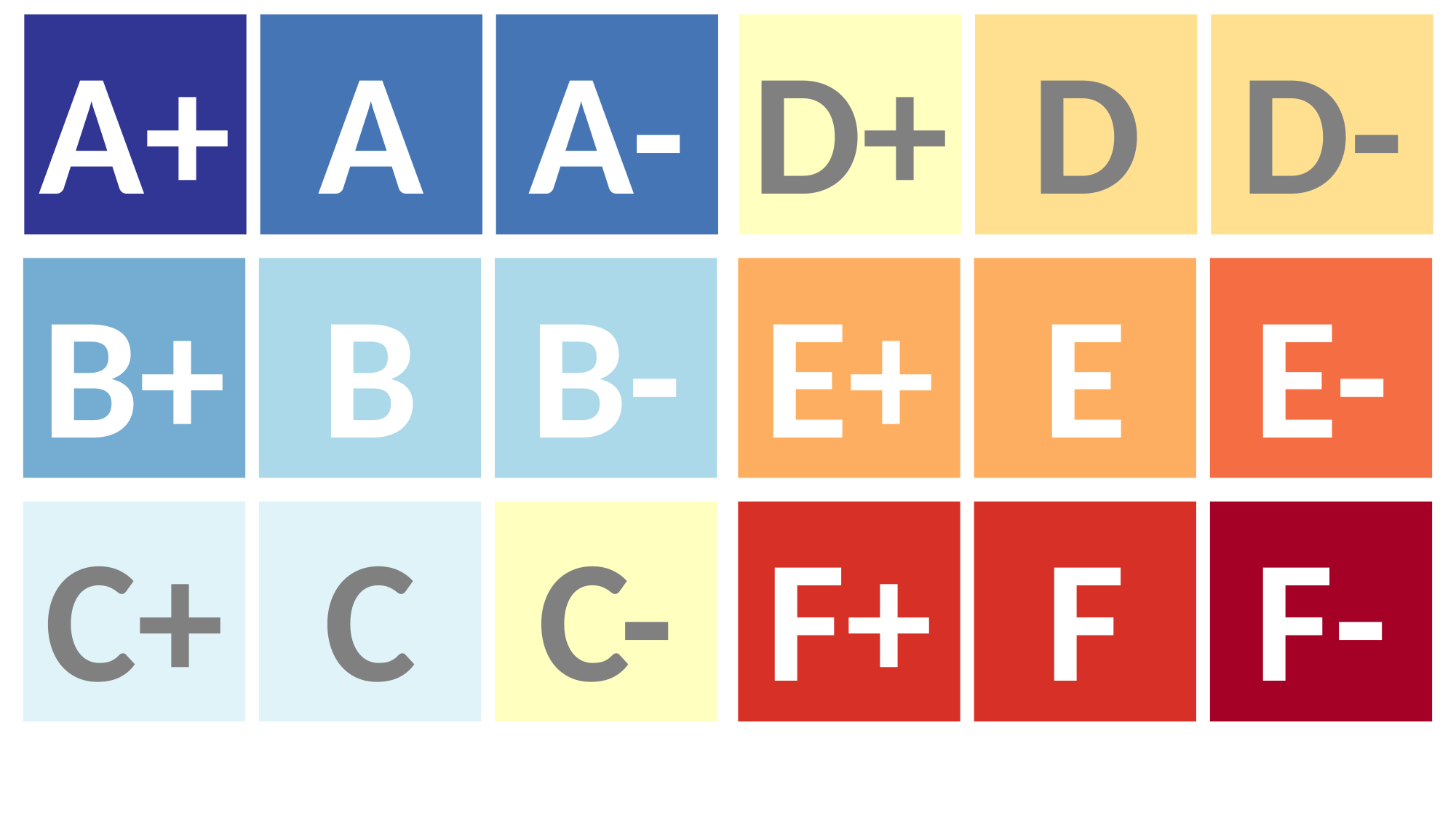

A+
A
A-
D+
D
D-
B+
B
B-
E+
E
E-
C+
C
C-
F+
F
F-